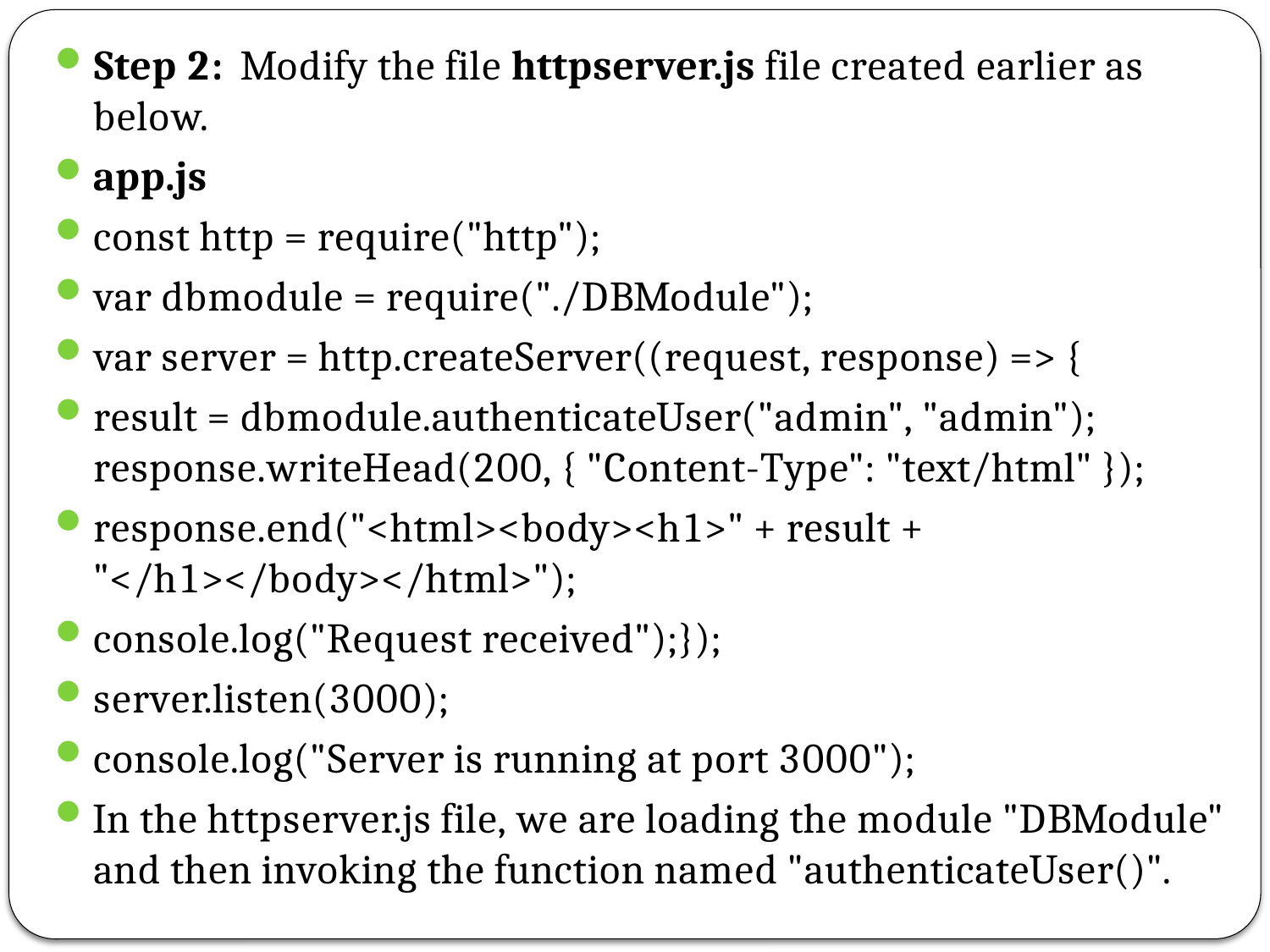

Step 2:  Modify the file httpserver.js file created earlier as below.
app.js
const http = require("http");
var dbmodule = require("./DBModule");
var server = http.createServer((request, response) => {
result = dbmodule.authenticateUser("admin", "admin");  response.writeHead(200, { "Content-Type": "text/html" });
response.end("<html><body><h1>" + result + "</h1></body></html>");
console.log("Request received");});
server.listen(3000);
console.log("Server is running at port 3000");
In the httpserver.js file, we are loading the module "DBModule" and then invoking the function named "authenticateUser()".